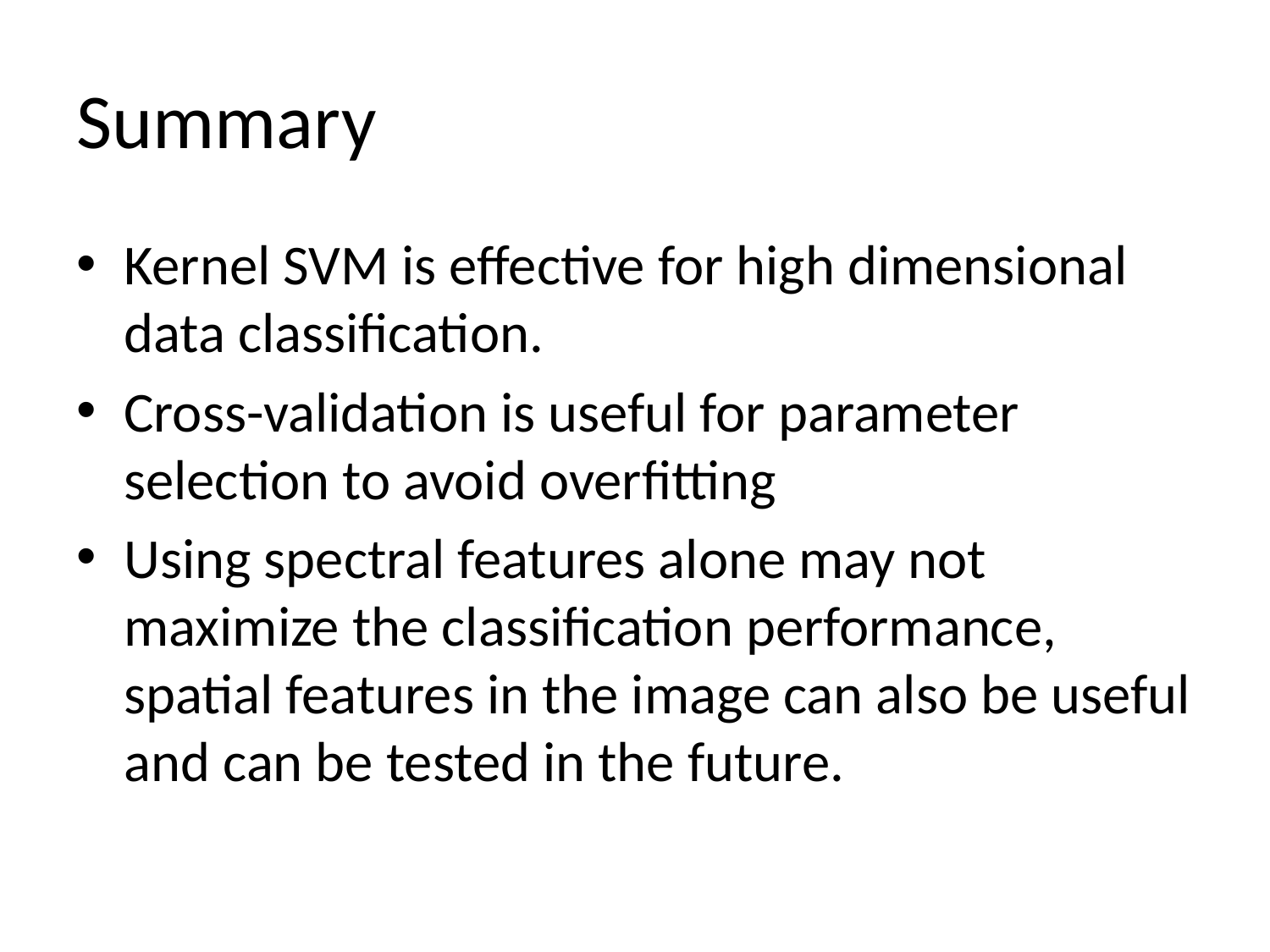

# Summary
Kernel SVM is effective for high dimensional data classification.
Cross-validation is useful for parameter selection to avoid overfitting
Using spectral features alone may not maximize the classification performance, spatial features in the image can also be useful and can be tested in the future.